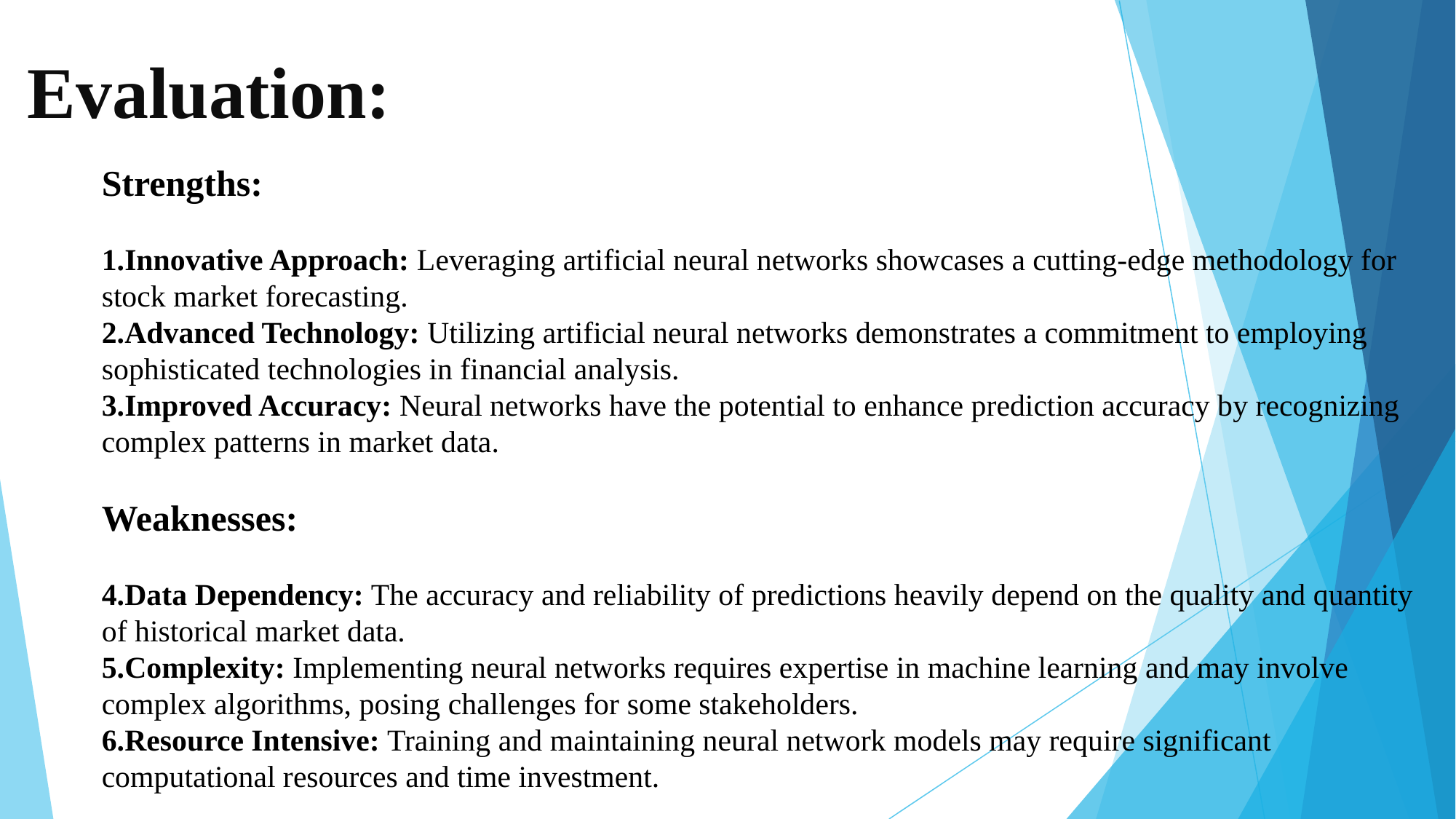

# Evaluation:
Strengths:

Innovative Approach: Leveraging artificial neural networks showcases a cutting-edge methodology for stock market forecasting.
Advanced Technology: Utilizing artificial neural networks demonstrates a commitment to employing sophisticated technologies in financial analysis.
Improved Accuracy: Neural networks have the potential to enhance prediction accuracy by recognizing complex patterns in market data.

Weaknesses:

Data Dependency: The accuracy and reliability of predictions heavily depend on the quality and quantity of historical market data.
Complexity: Implementing neural networks requires expertise in machine learning and may involve complex algorithms, posing challenges for some stakeholders.
Resource Intensive: Training and maintaining neural network models may require significant computational resources and time investment.